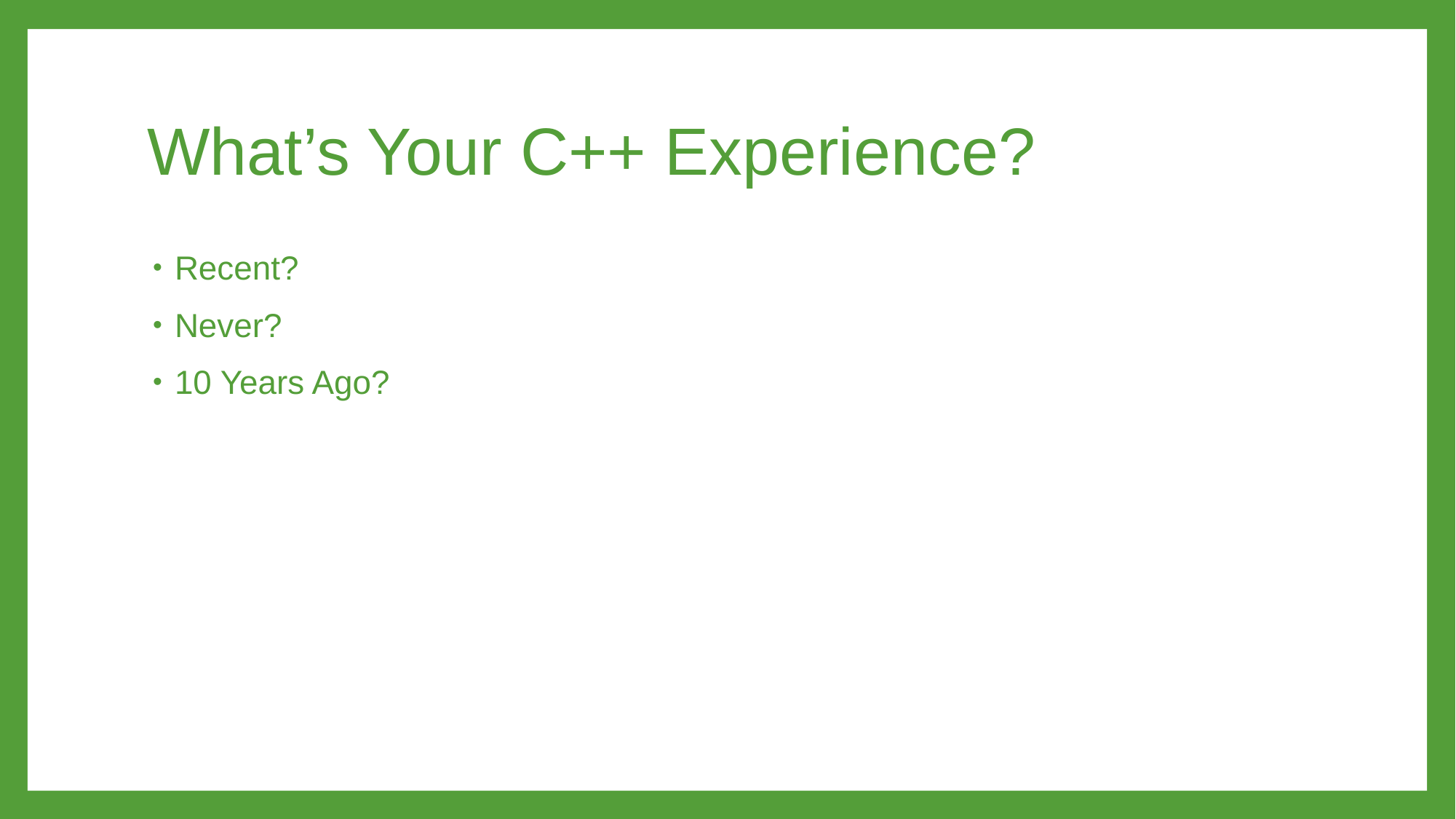

# What’s Your C++ Experience?
Recent?
Never?
10 Years Ago?